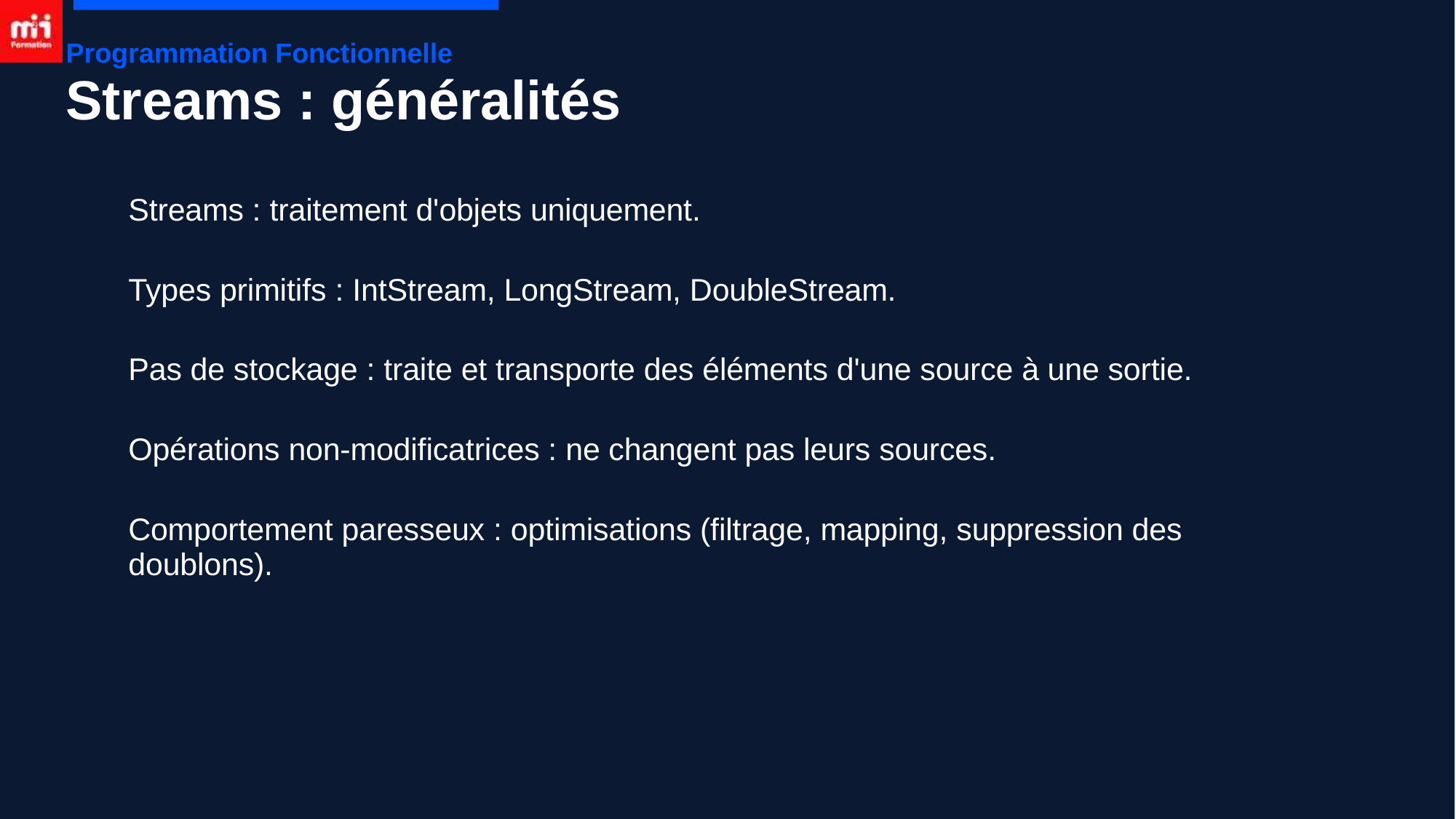

Programmation Fonctionnelle
# Streams : généralités
Streams : traitement d'objets uniquement.

Types primitifs : IntStream, LongStream, DoubleStream.

Pas de stockage : traite et transporte des éléments d'une source à une sortie.

Opérations non-modificatrices : ne changent pas leurs sources.

Comportement paresseux : optimisations (filtrage, mapping, suppression des doublons).